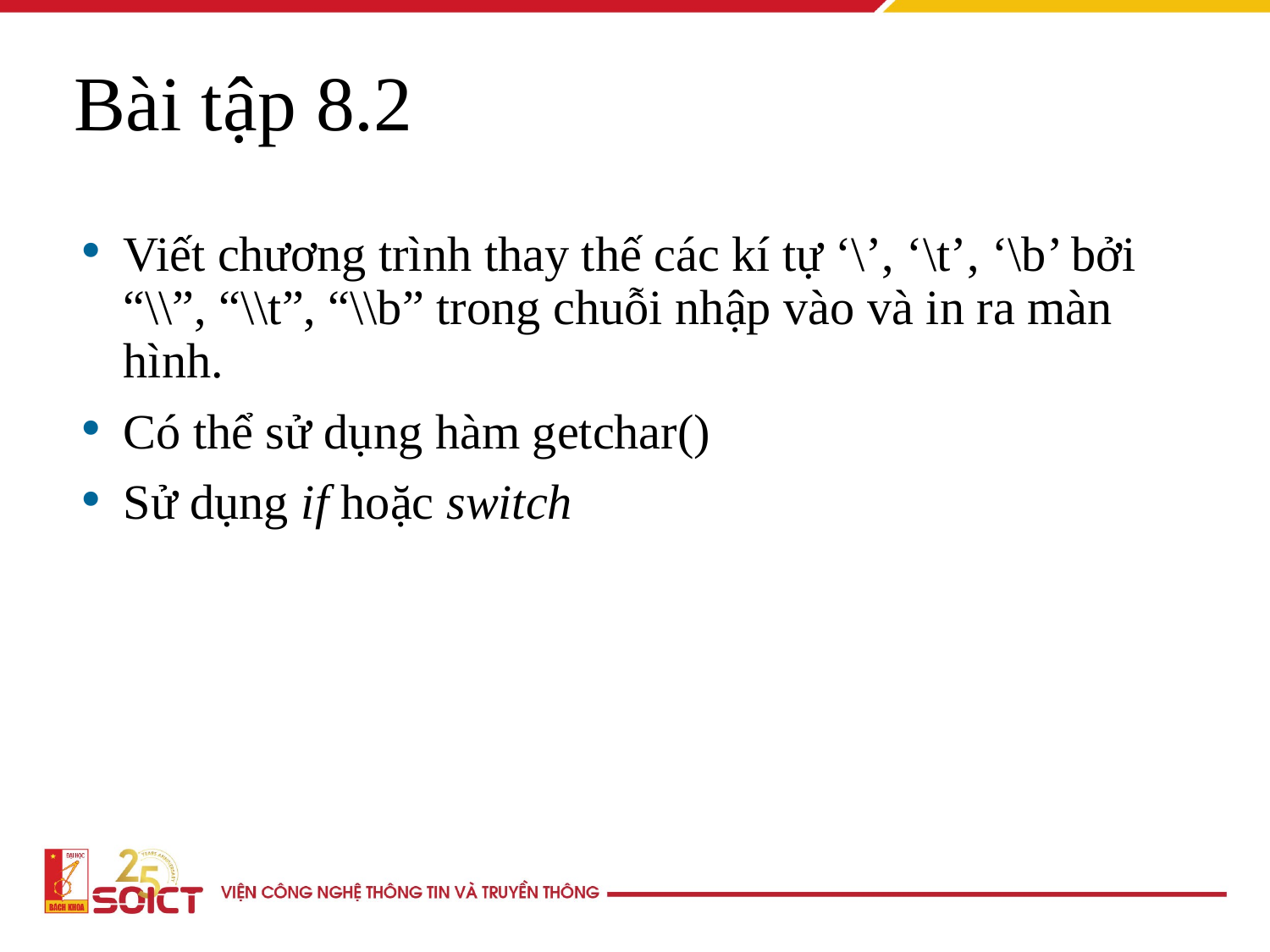

Bài tập 8.2
Viết chương trình thay thế các kí tự ‘\’, ‘\t’, ‘\b’ bởi “\\”, “\\t”, “\\b” trong chuỗi nhập vào và in ra màn hình.
Có thể sử dụng hàm getchar()
Sử dụng if hoặc switch